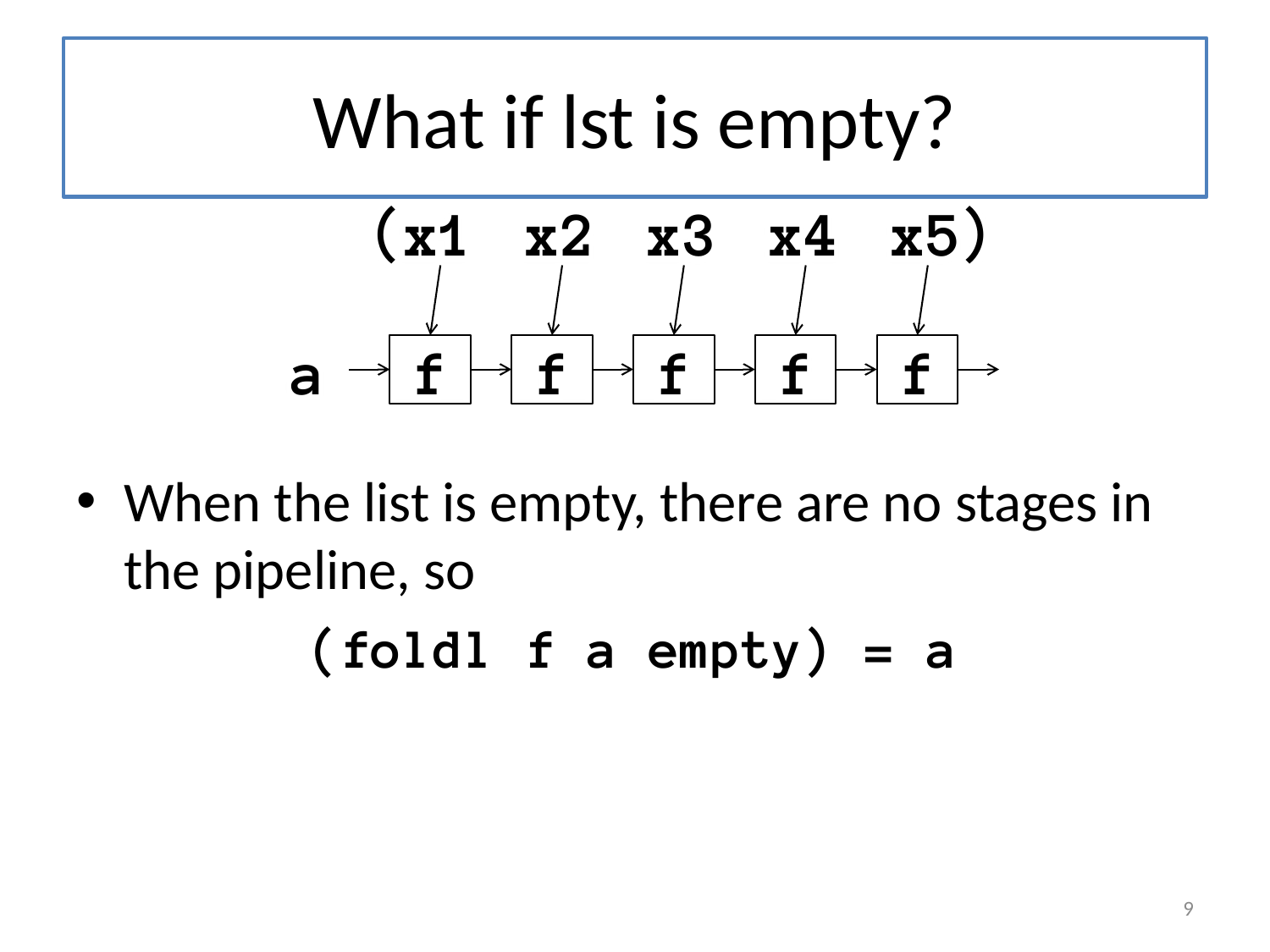

# What if lst is empty?
(
)
x1
f
x2
f
x3
f
x4
f
x5
f
a

When the list is empty, there are no stages in the pipeline, so
(foldl f a empty) = a
9